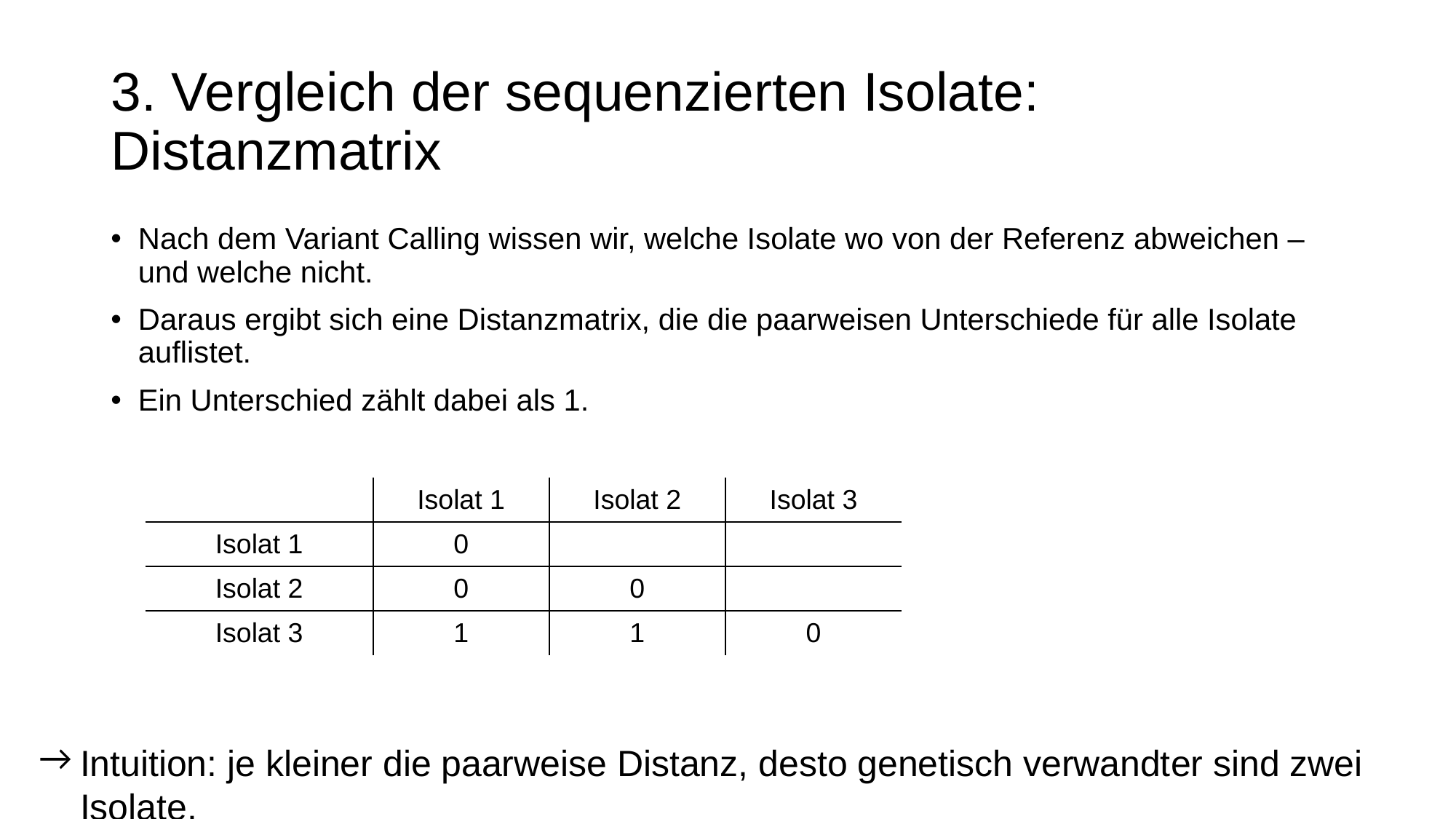

# 3. Vergleich der sequenzierten Isolate: Distanzmatrix
Nach dem Variant Calling wissen wir, welche Isolate wo von der Referenz abweichen – und welche nicht.
Daraus ergibt sich eine Distanzmatrix, die die paarweisen Unterschiede für alle Isolate auflistet.
Ein Unterschied zählt dabei als 1.

|  | Isolat 1 | Isolat 2 | Isolat 3 |
| --- | --- | --- | --- |
| Isolat 1 | 0 |  |  |
| Isolat 2 | 0 | 0 |  |
| Isolat 3 | 1 | 1 | 0 |
Intuition: je kleiner die paarweise Distanz, desto genetisch verwandter sind zwei Isolate.